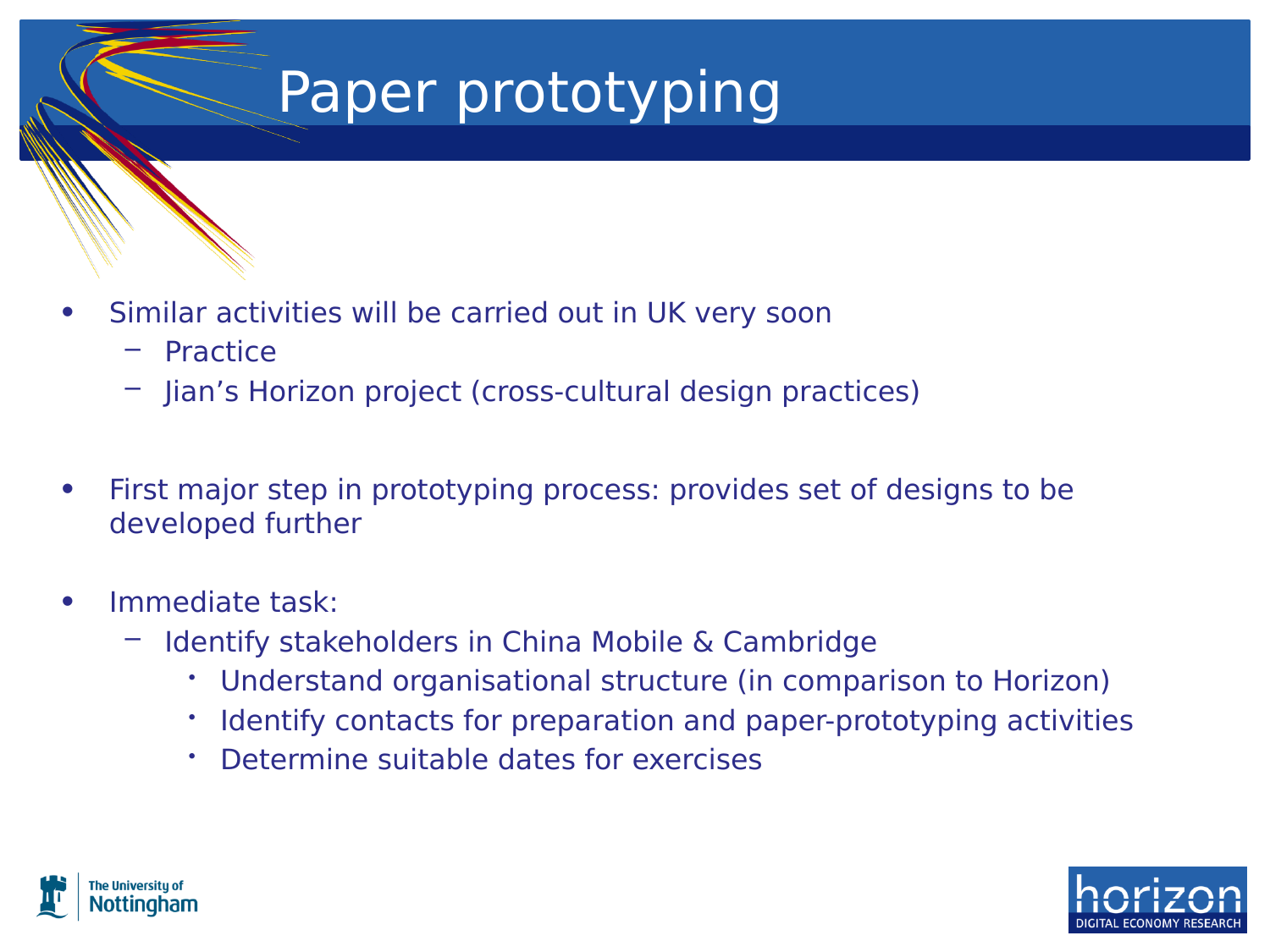

# Paper prototyping
Similar activities will be carried out in UK very soon
Practice
Jian’s Horizon project (cross-cultural design practices)

First major step in prototyping process: provides set of designs to be developed further

Immediate task:
Identify stakeholders in China Mobile & Cambridge
Understand organisational structure (in comparison to Horizon)
Identify contacts for preparation and paper-prototyping activities
Determine suitable dates for exercises